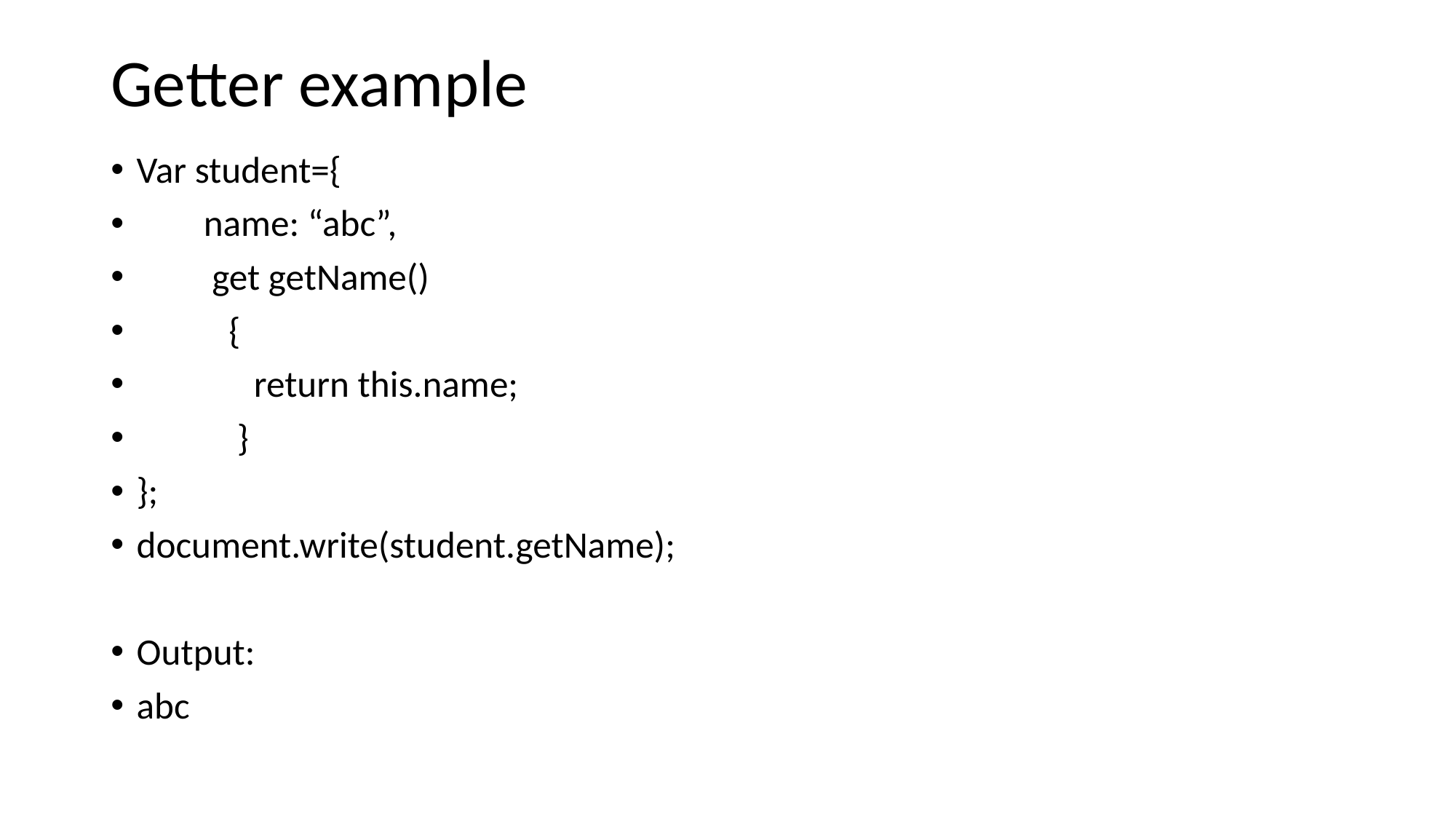

Getter example
Var student={
        name: “abc”,
         get getName()
           {
              return this.name;
            }
};
document.write(student.getName);

Output:
abc